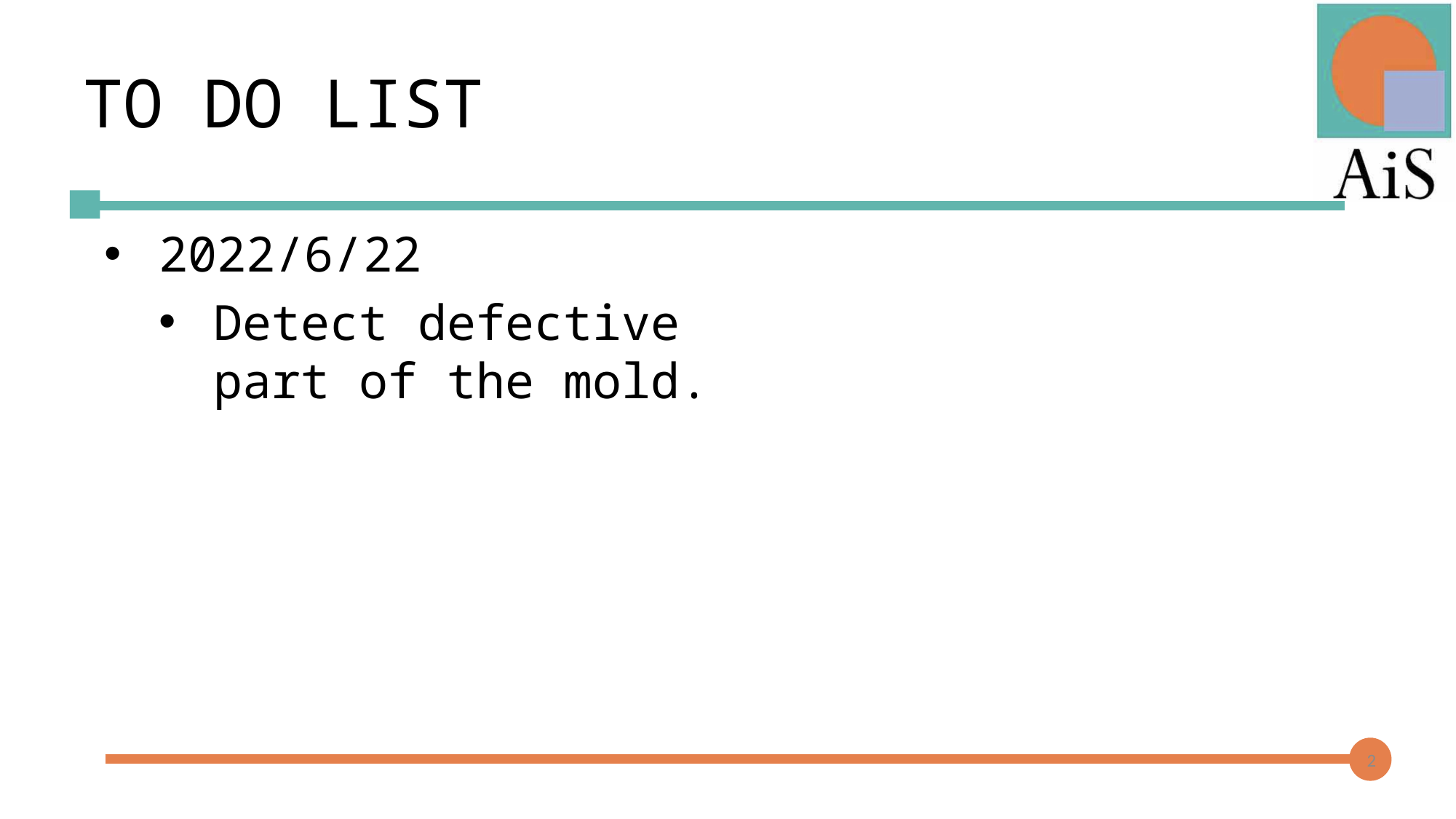

# TO DO LIST
2022/6/22
Detect defective part of the mold.

2